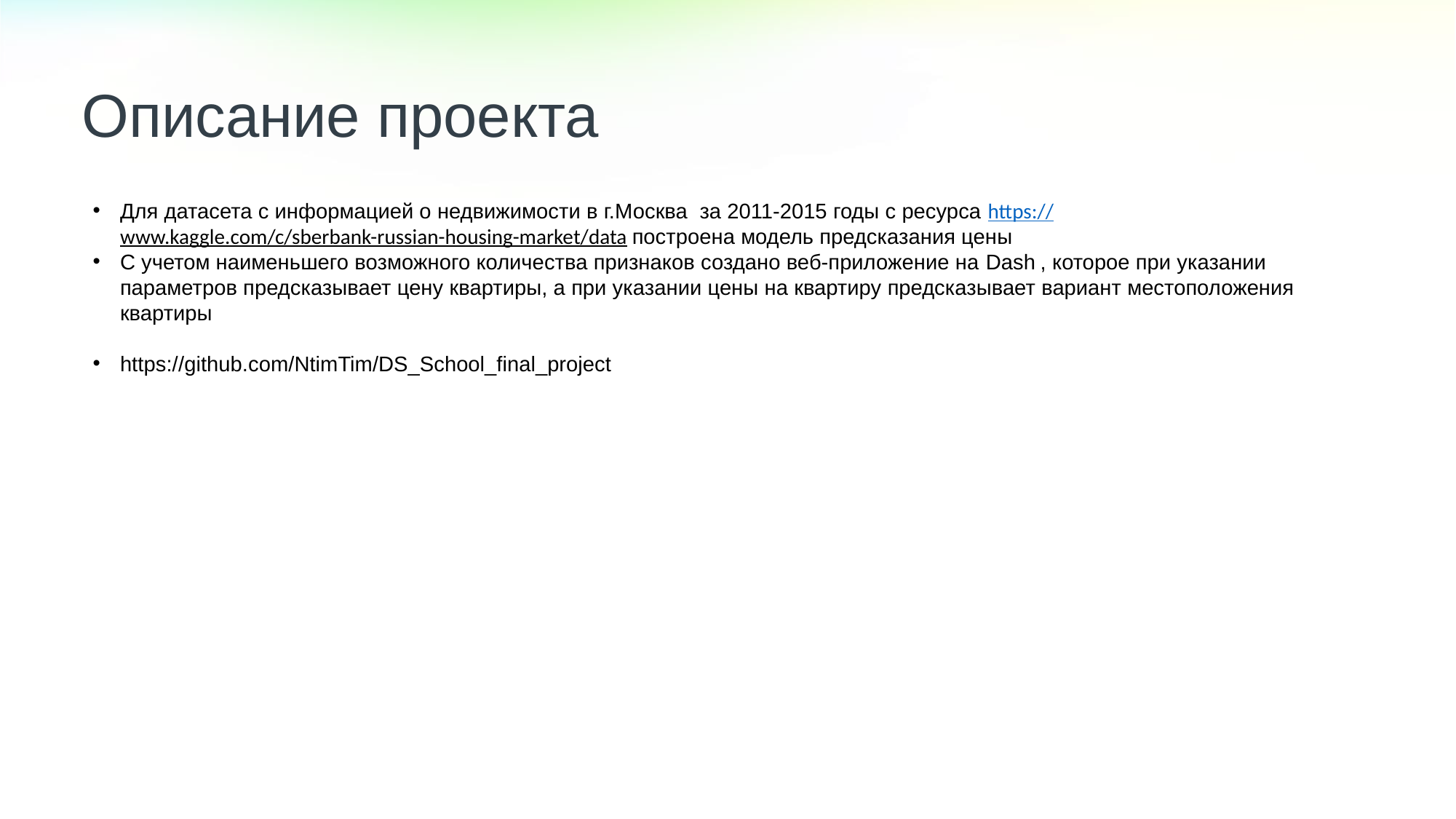

Описание проекта
Для датасета с информацией о недвижимости в г.Москва  за 2011-2015 годы с ресурса https://www.kaggle.com/c/sberbank-russian-housing-market/data построена модель предсказания цены
С учетом наименьшего возможного количества признаков создано веб-приложение на Dash , которое при указании параметров предсказывает цену квартиры, а при указании цены на квартиру предсказывает вариант местоположения квартиры

https://github.com/NtimTim/DS_School_final_project